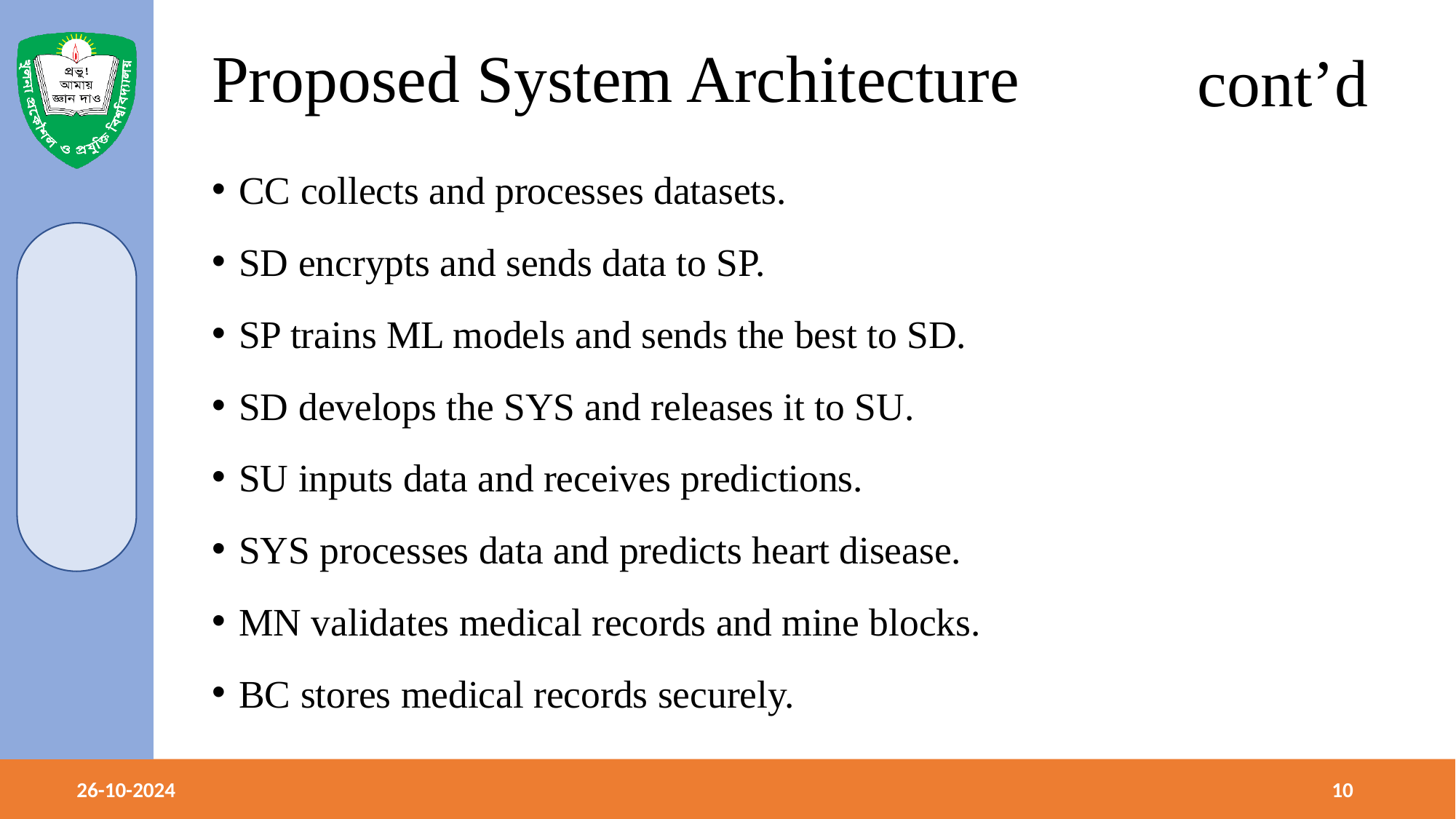

# Proposed System Architecture
cont’d
CC collects and processes datasets.
SD encrypts and sends data to SP.
SP trains ML models and sends the best to SD.
SD develops the SYS and releases it to SU.
SU inputs data and receives predictions.
SYS processes data and predicts heart disease.
MN validates medical records and mine blocks.
BC stores medical records securely.